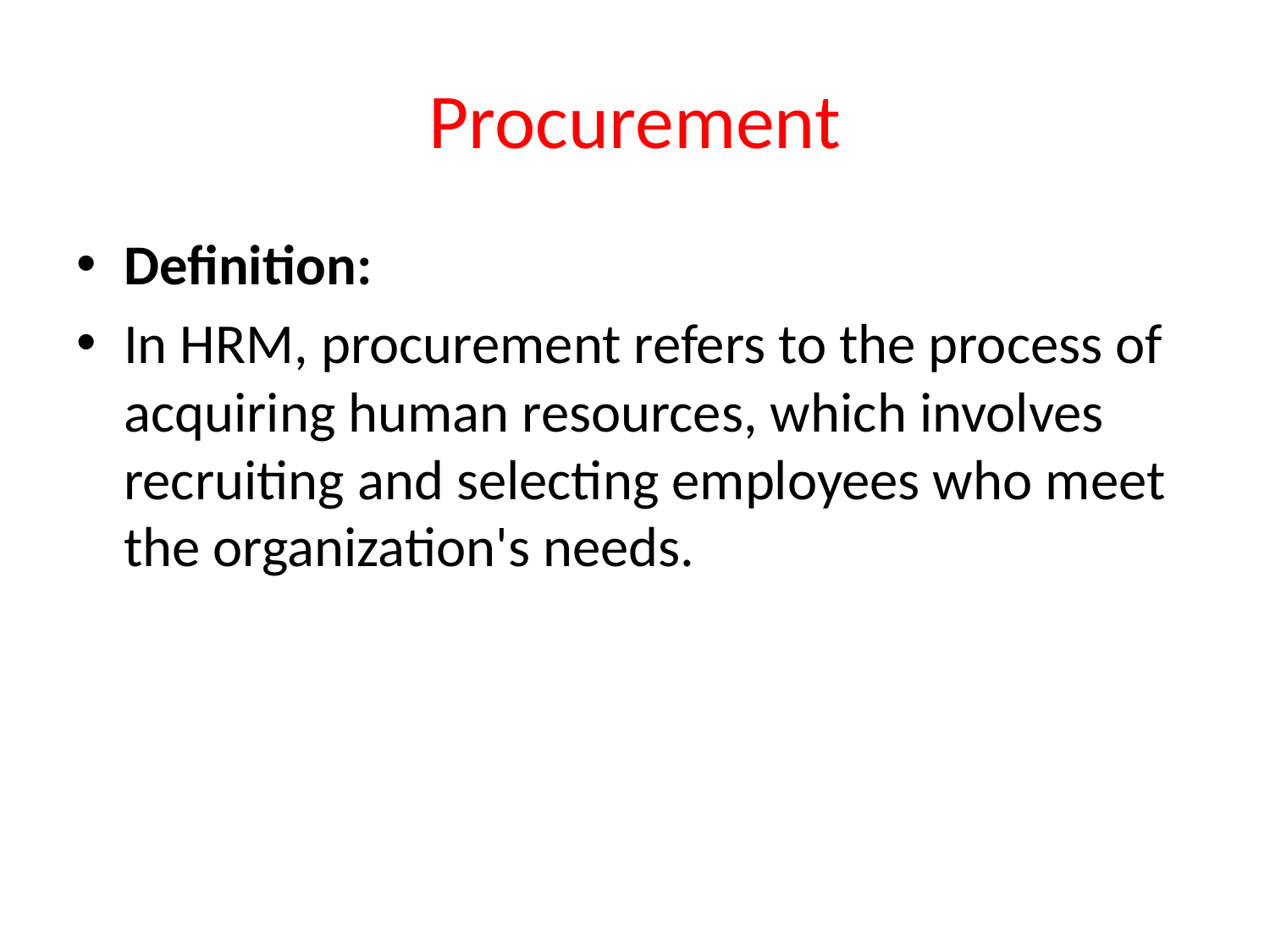

# Procurement
Definition:
In HRM, procurement refers to the process of acquiring human resources, which involves recruiting and selecting employees who meet the organization's needs.